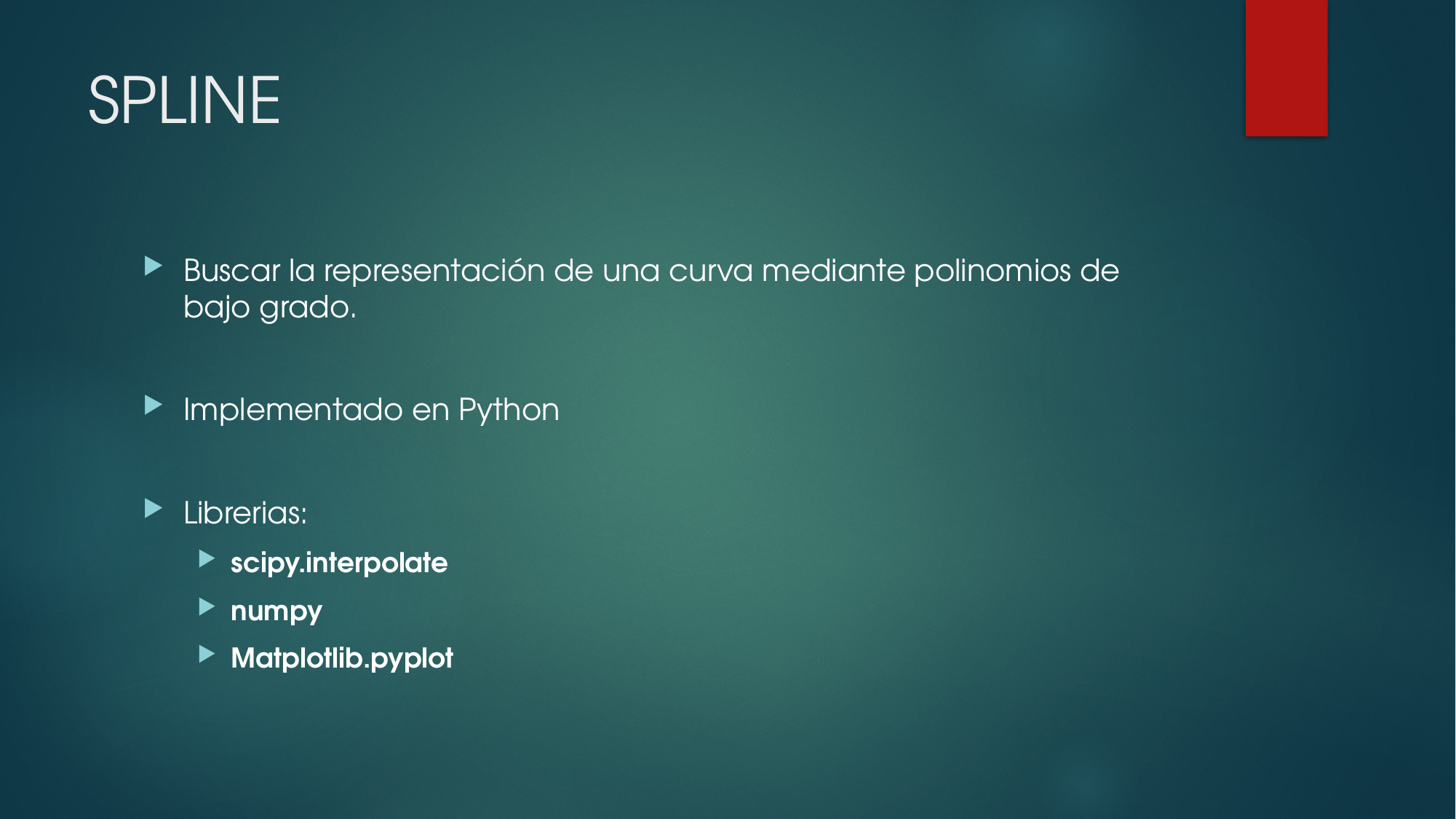

# SPLINE
Buscar la representación de una curva mediante polinomios de bajo grado.

Implementado en Python

Librerias:
scipy.interpolate
numpy
Matplotlib.pyplot